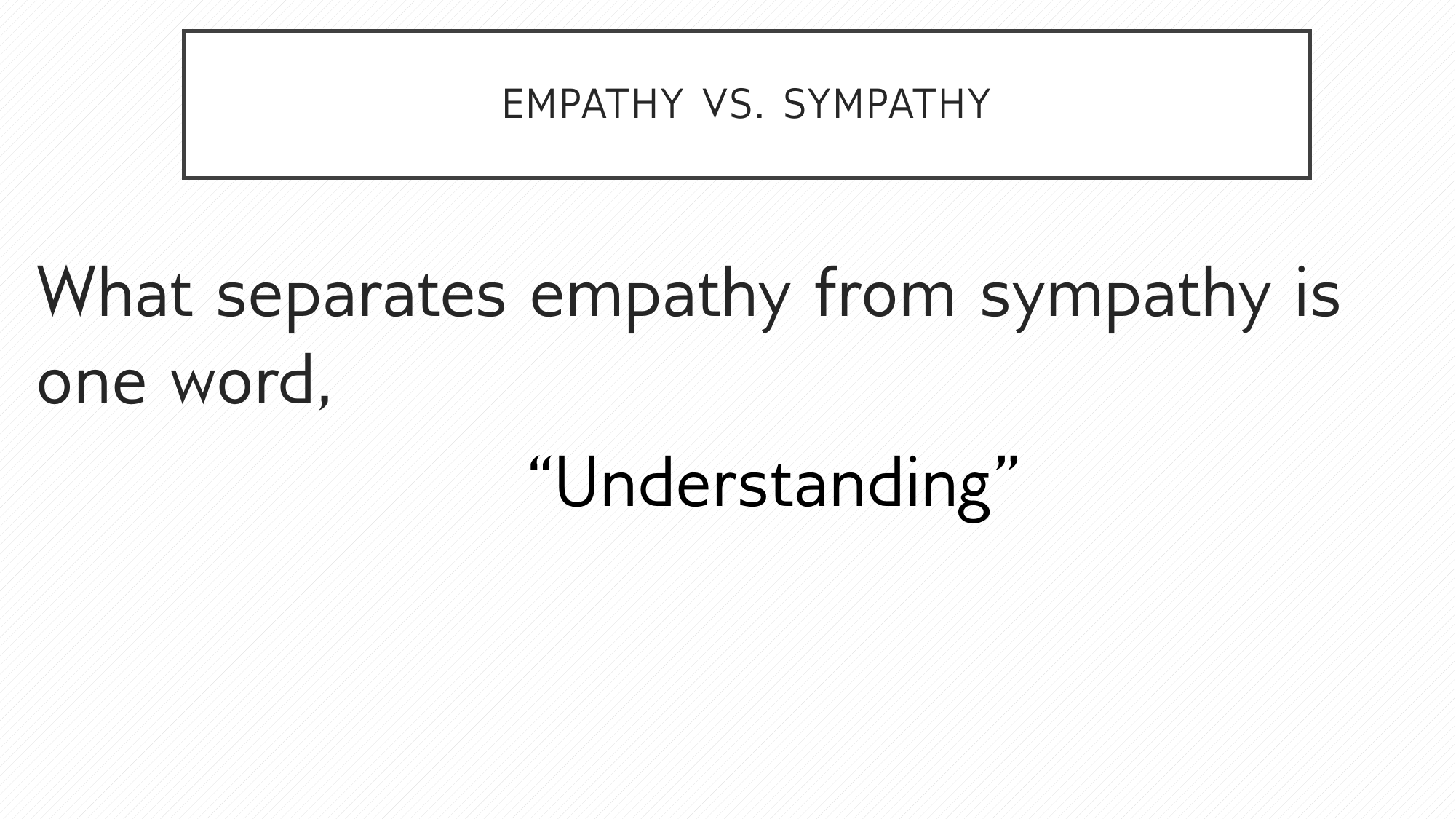

# Empathy vs. Sympathy
What separates empathy from sympathy is one word,
“Understanding”